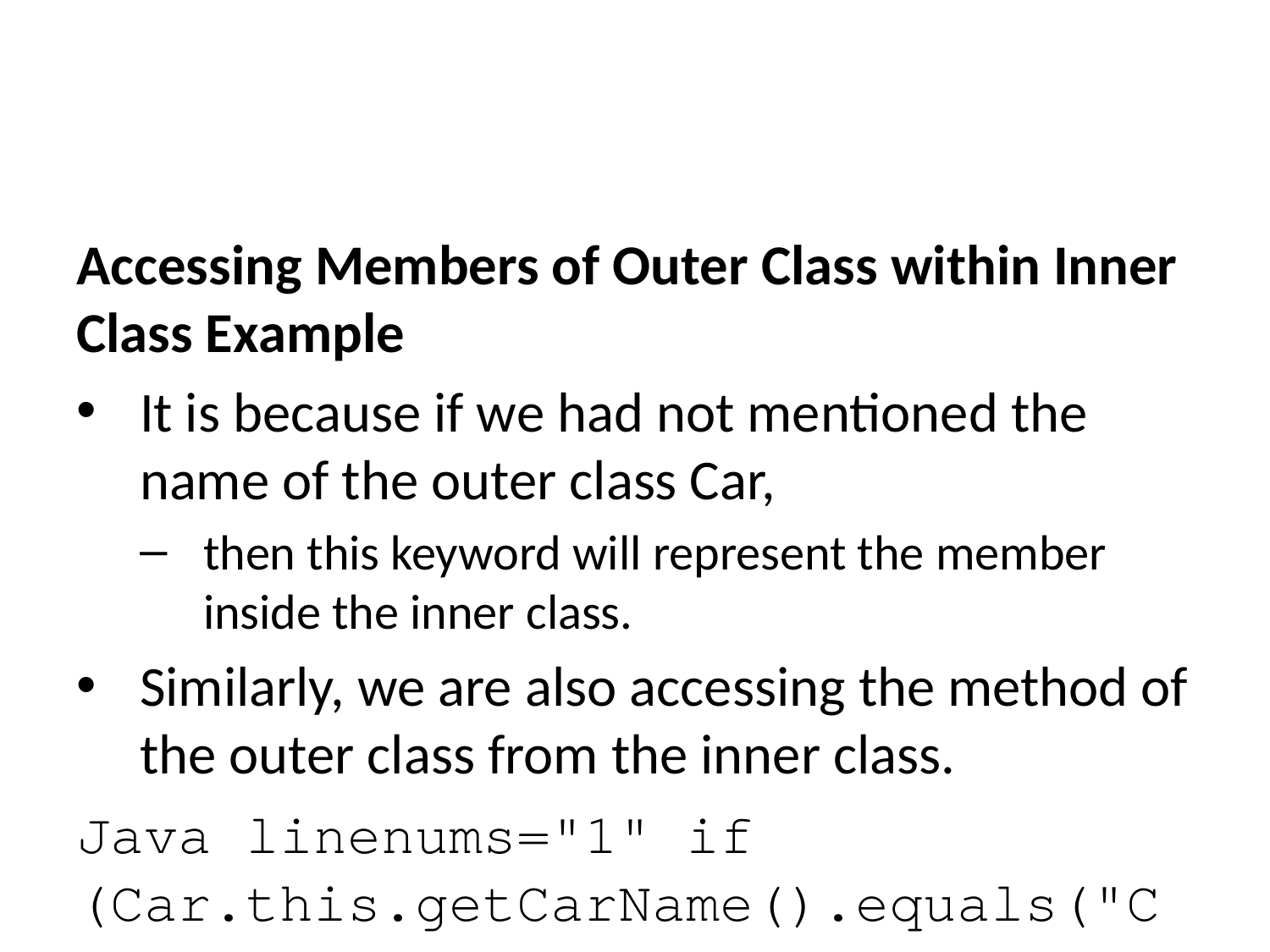

Accessing Members of Outer Class within Inner Class Example
It is because if we had not mentioned the name of the outer class Car,
then this keyword will represent the member inside the inner class.
Similarly, we are also accessing the method of the outer class from the inner class.
Java linenums="1" if (Car.this.getCarName().equals("Crysler") {...}
It is important to note that, although the getCarName() is a private method, we are able to access it from the inner class.